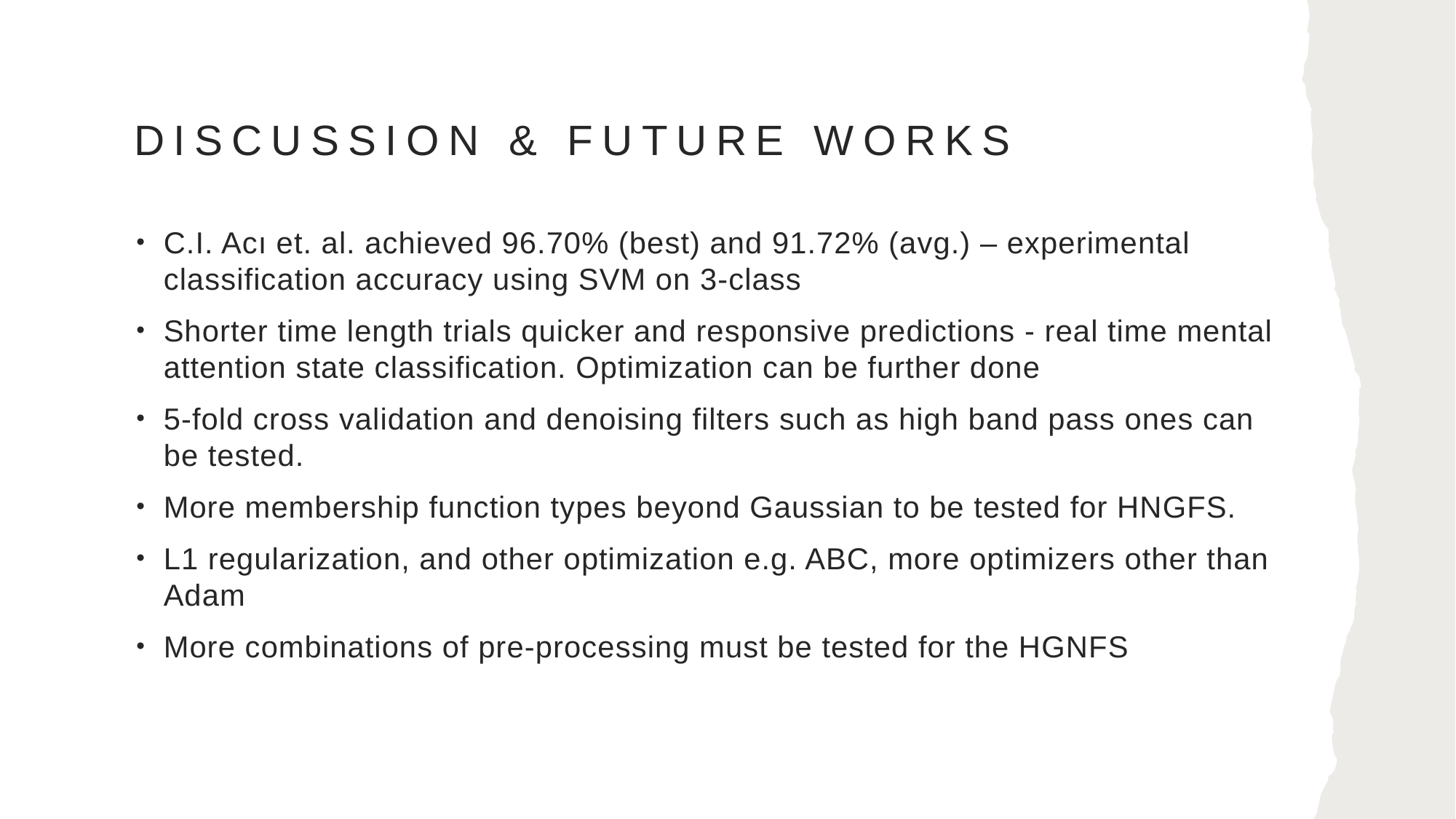

# DISCUSSION & FUTURE WORKS

C.I. Acı et. al. achieved 96.70% (best) and 91.72% (avg.) – experimental classification accuracy using SVM on 3-class
Shorter time length trials quicker and responsive predictions - real time mental attention state classification. Optimization can be further done
5-fold cross validation and denoising filters such as high band pass ones can be tested.
More membership function types beyond Gaussian to be tested for HNGFS.
L1 regularization, and other optimization e.g. ABC, more optimizers other than Adam
More combinations of pre-processing must be tested for the HGNFS